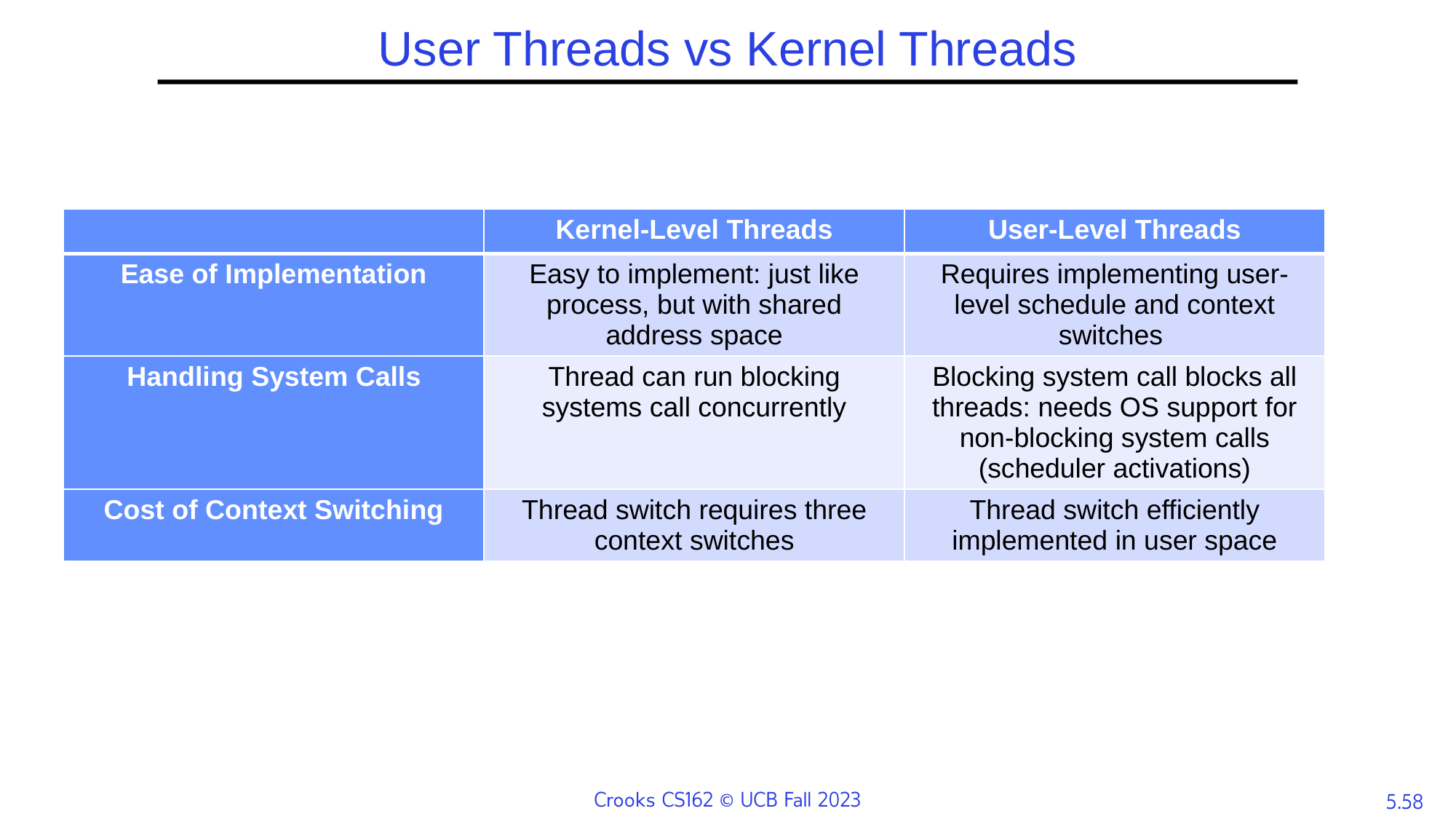

# User Threads vs Kernel Threads
|  | Kernel-Level Threads | User-Level Threads |
| --- | --- | --- |
| Ease of Implementation | Easy to implement: just like process, but with shared address space | Requires implementing user-level schedule and context switches |
| Handling System Calls | Thread can run blocking systems call concurrently | Blocking system call blocks all threads: needs OS support for non-blocking system calls (scheduler activations) |
| Cost of Context Switching | Thread switch requires three context switches | Thread switch efficiently implemented in user space |